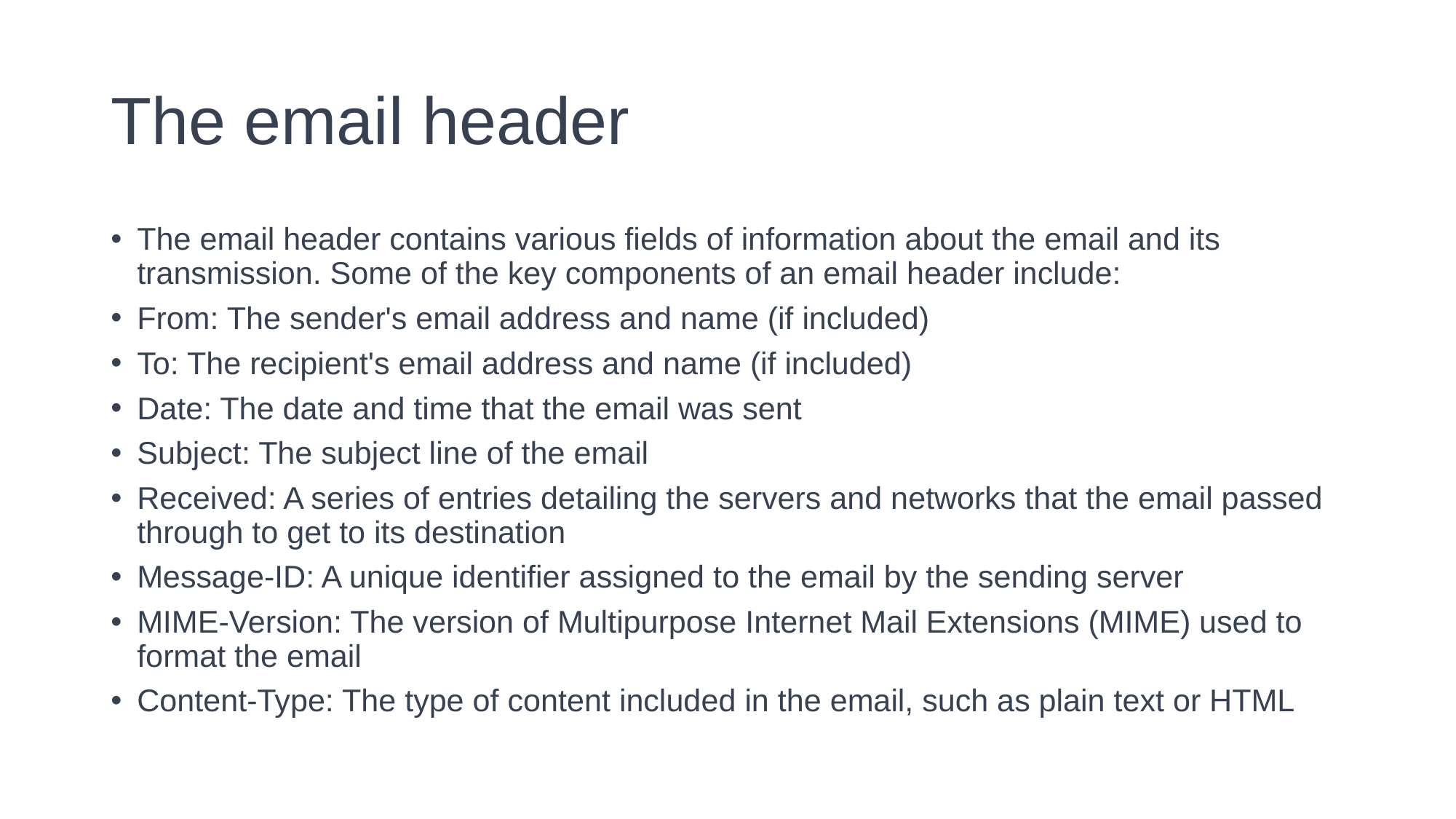

# The email header
The email header contains various fields of information about the email and its transmission. Some of the key components of an email header include:
From: The sender's email address and name (if included)
To: The recipient's email address and name (if included)
Date: The date and time that the email was sent
Subject: The subject line of the email
Received: A series of entries detailing the servers and networks that the email passed through to get to its destination
Message-ID: A unique identifier assigned to the email by the sending server
MIME-Version: The version of Multipurpose Internet Mail Extensions (MIME) used to format the email
Content-Type: The type of content included in the email, such as plain text or HTML